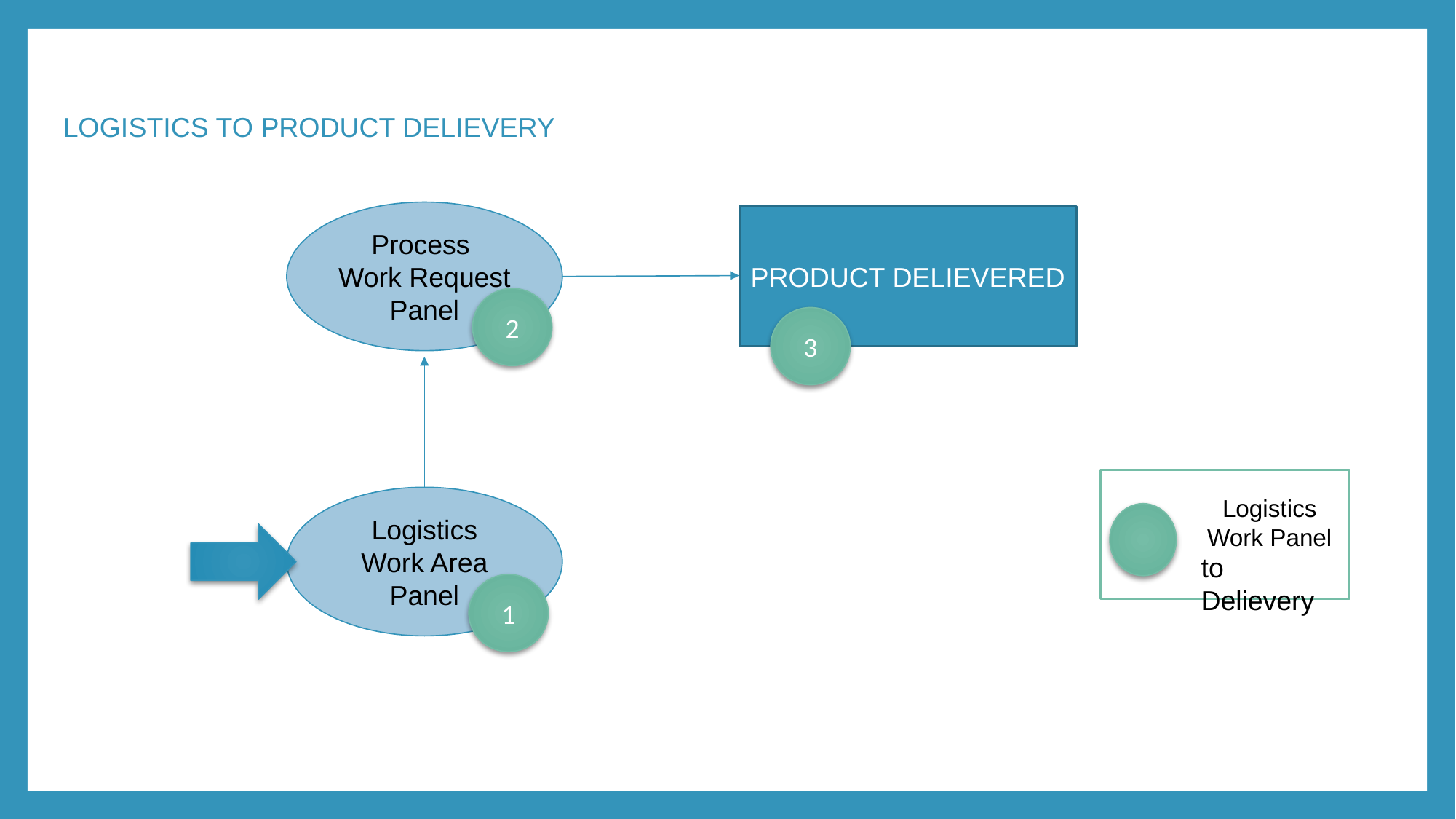

LOGISTICS TO PRODUCT DELIEVERY
Process  Work Request Panel
PRODUCT DELIEVERED
2
3

Logistics Work Area Panel
Logistics Work Panel
to Delievery

1